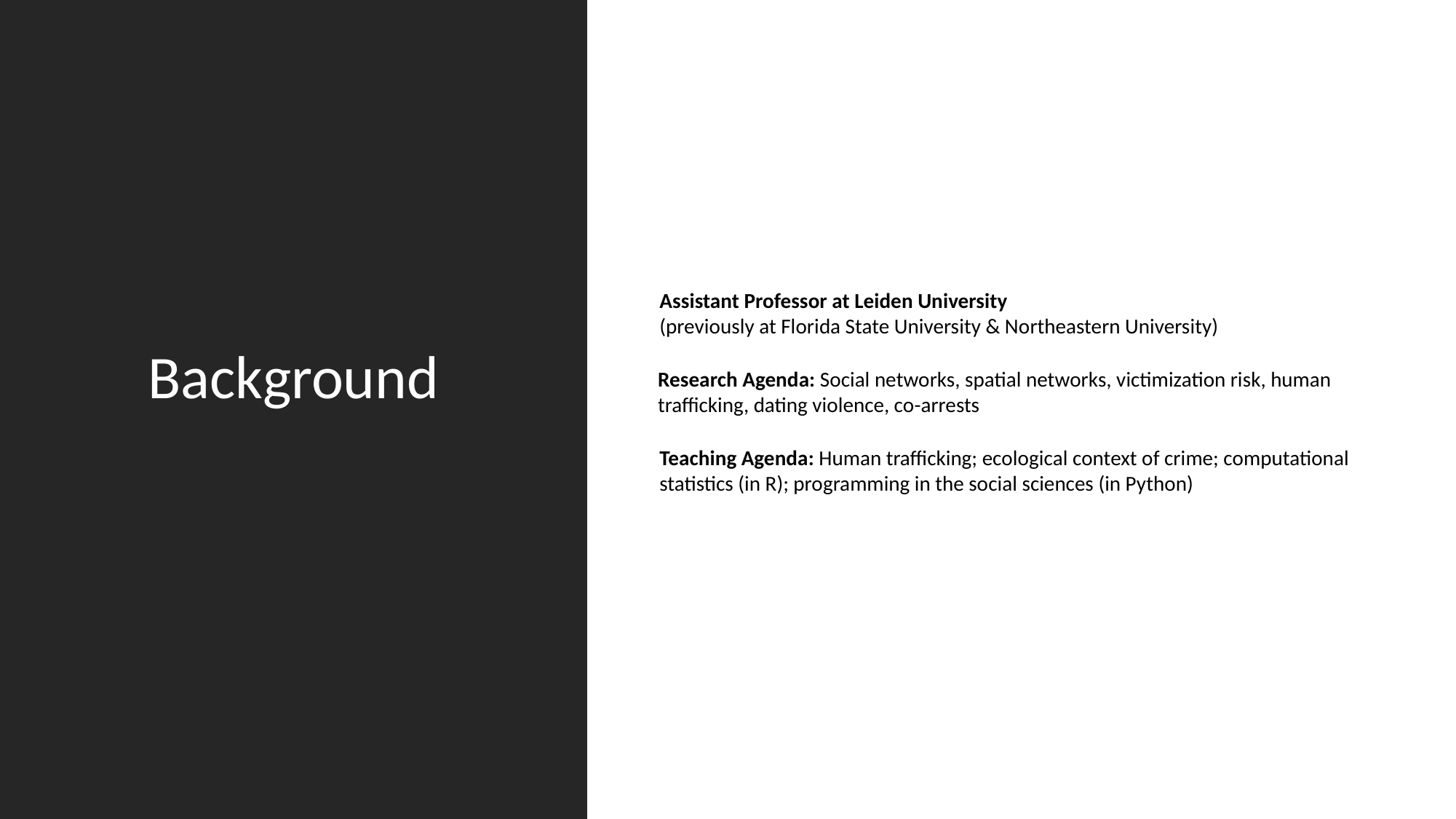

Assistant Professor at Leiden University
(previously at Florida State University & Northeastern University)
Background
Research Agenda: Social networks, spatial networks, victimization risk, human trafficking, dating violence, co-arrests
Teaching Agenda: Human trafficking; ecological context of crime; computational statistics (in R); programming in the social sciences (in Python)